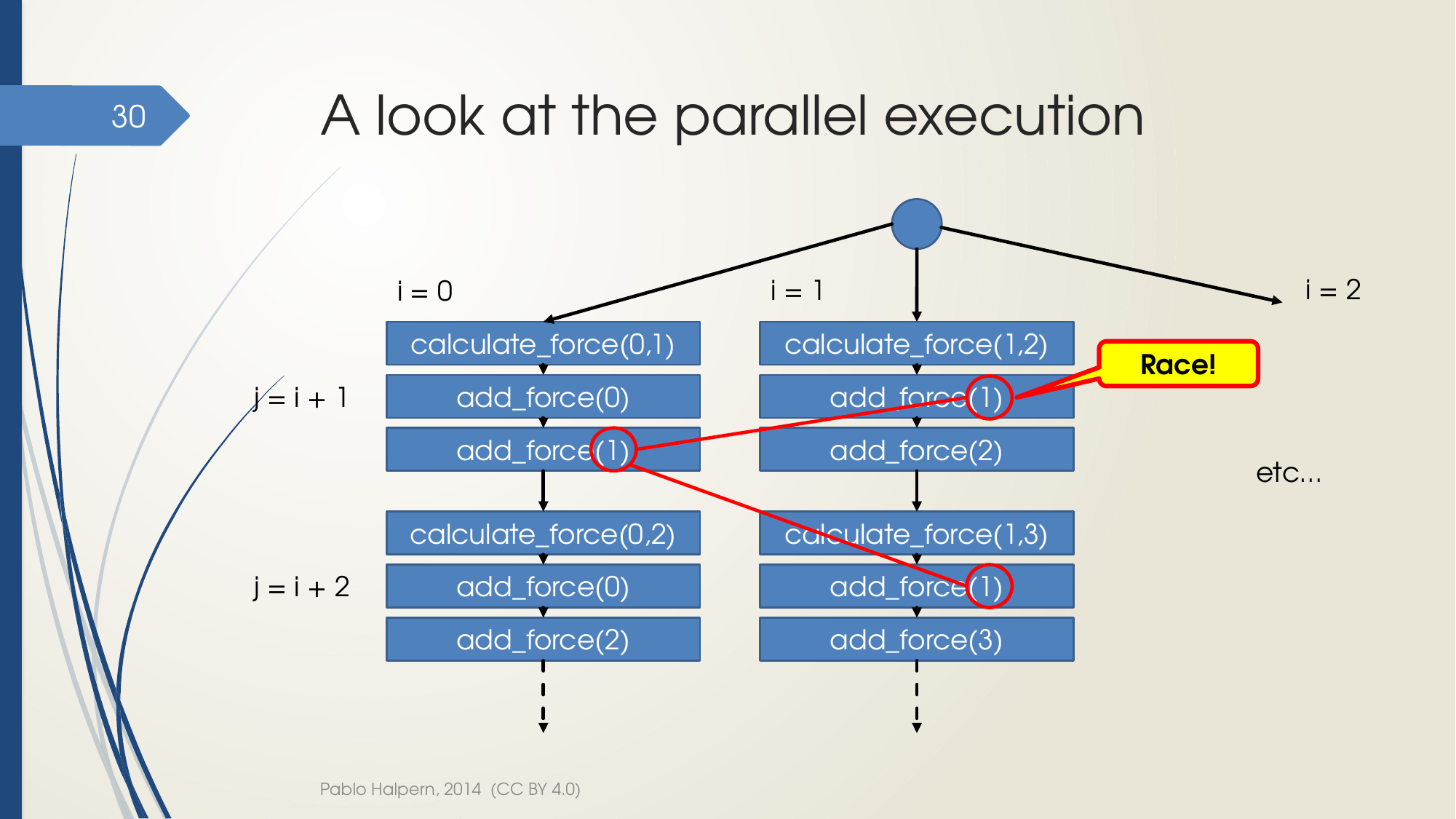

# A look at the parallel execution
30

i = 2
i = 1
i = 0
calculate_force(0,1)
calculate_force(1,2)
Race!
j = i + 1
add_force(0)
add_force(1)

add_force(1)
add_force(2)
etc…
calculate_force(0,2)
calculate_force(1,3)
j = i + 2
add_force(0)
add_force(1)
add_force(2)
add_force(3)
Pablo Halpern, 2014  (CC BY 4.0)